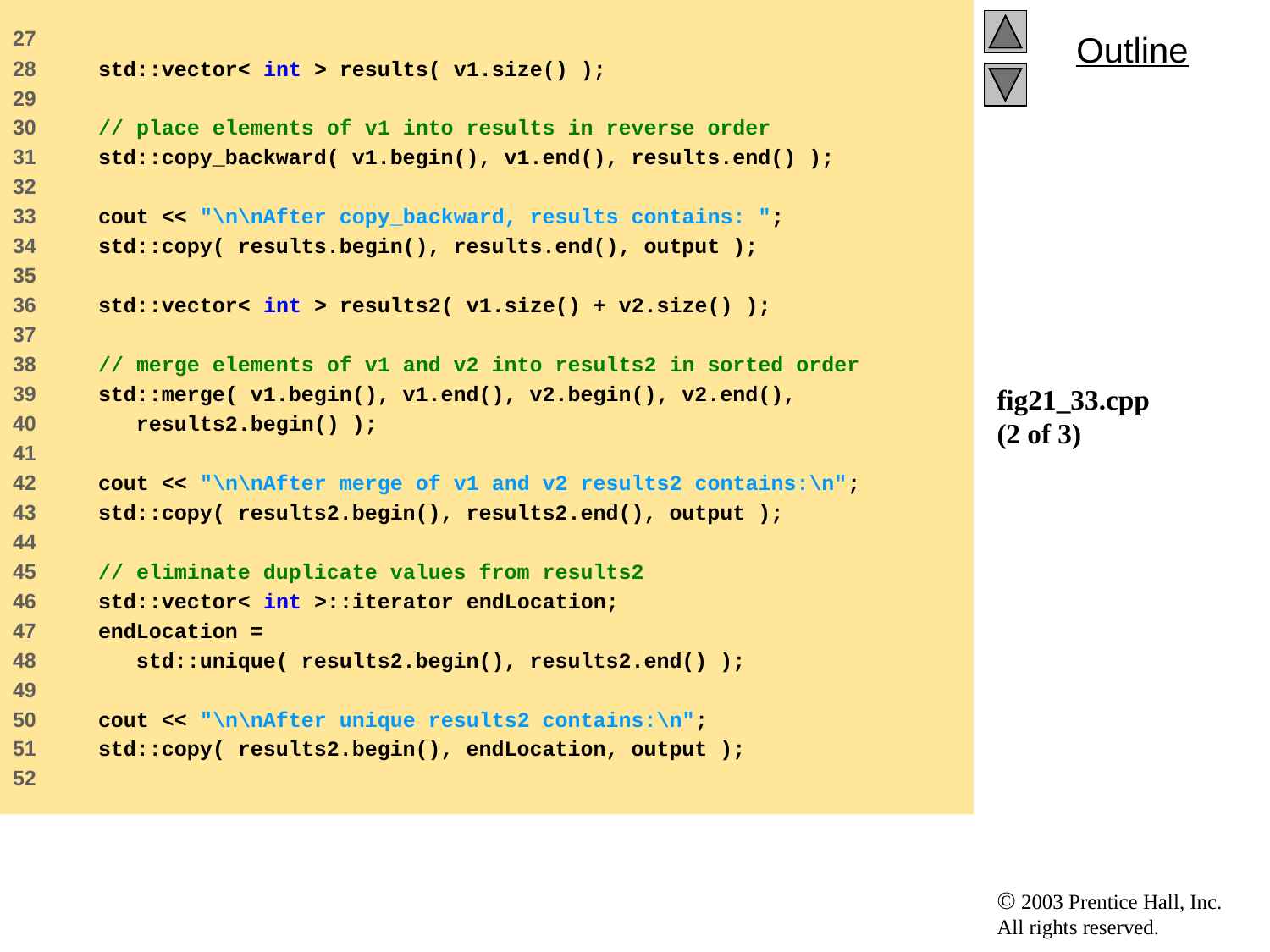

27
28       std::vector< int > results( v1.size() );
29
30       // place elements of v1 into results in reverse order
31       std::copy_backward( v1.begin(), v1.end(), results.end() );
32
33       cout << "\n\nAfter copy_backward, results contains: ";
34       std::copy( results.begin(), results.end(), output );
35
36       std::vector< int > results2( v1.size() + v2.size() );
37
38       // merge elements of v1 and v2 into results2 in sorted order
39       std::merge( v1.begin(), v1.end(), v2.begin(), v2.end(),
40          results2.begin() );
41
42       cout << "\n\nAfter merge of v1 and v2 results2 contains:\n";
43       std::copy( results2.begin(), results2.end(), output );
44
45       // eliminate duplicate values from results2
46       std::vector< int >::iterator endLocation;
47       endLocation =
48          std::unique( results2.begin(), results2.end() );
49
50       cout << "\n\nAfter unique results2 contains:\n";
51       std::copy( results2.begin(), endLocation, output );
52

# fig21_33.cpp (2 of 3)